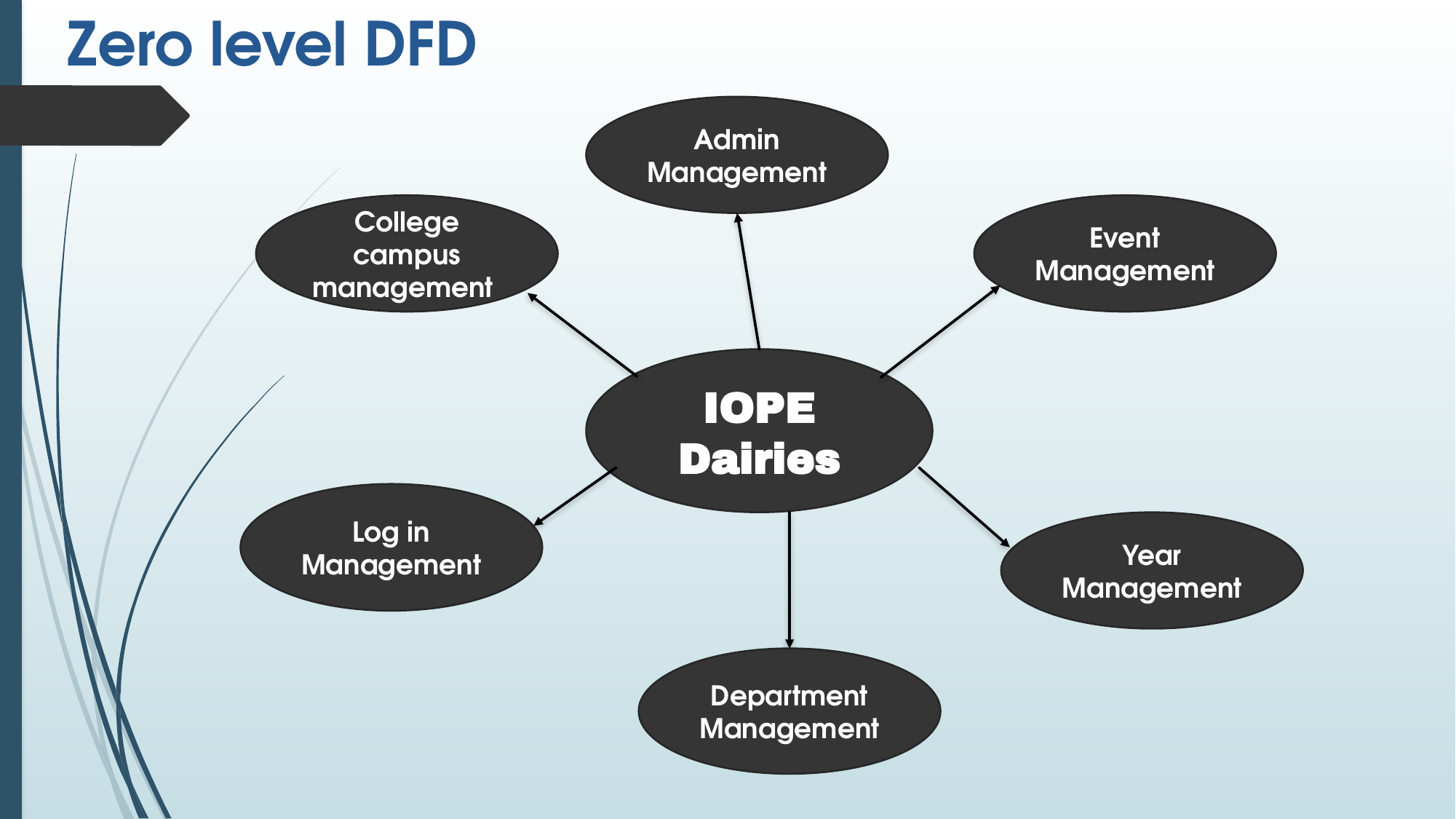

Zero level DFD
Admin Management
College campus
management
Event Management
IOPE Dairies
Log in Management
Year Management
Department Management